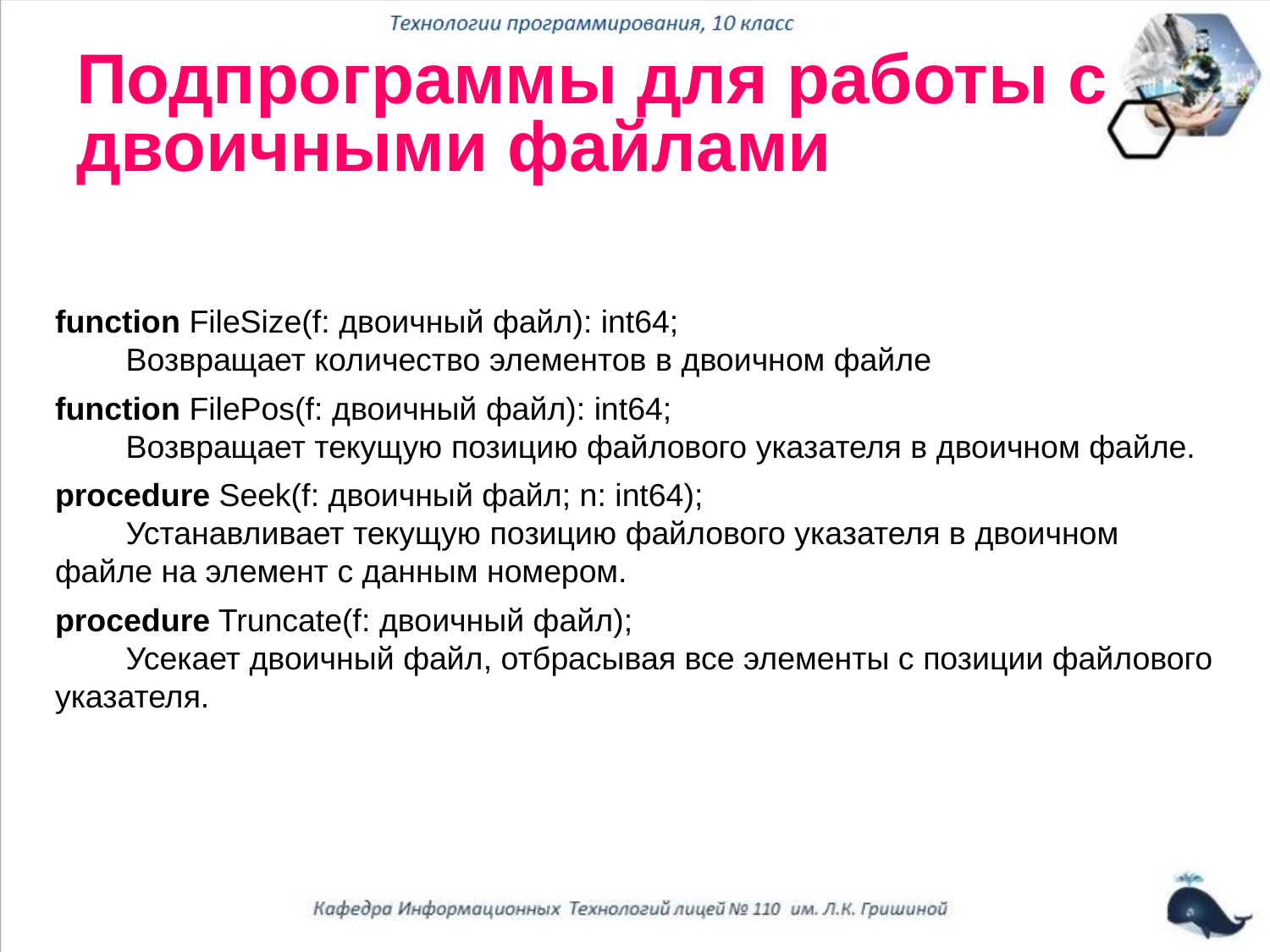

# Подпрограммы для работы с двоичными файлами
function FileSize(f: двоичный файл): int64;
        Возвращает количество элементов в двоичном файле
function FilePos(f: двоичный файл): int64;
        Возвращает текущую позицию файлового указателя в двоичном файле.
procedure Seek(f: двоичный файл; n: int64);
        Устанавливает текущую позицию файлового указателя в двоичном файле на элемент с данным номером.
procedure Truncate(f: двоичный файл);
        Усекает двоичный файл, отбрасывая все элементы с позиции файлового указателя.